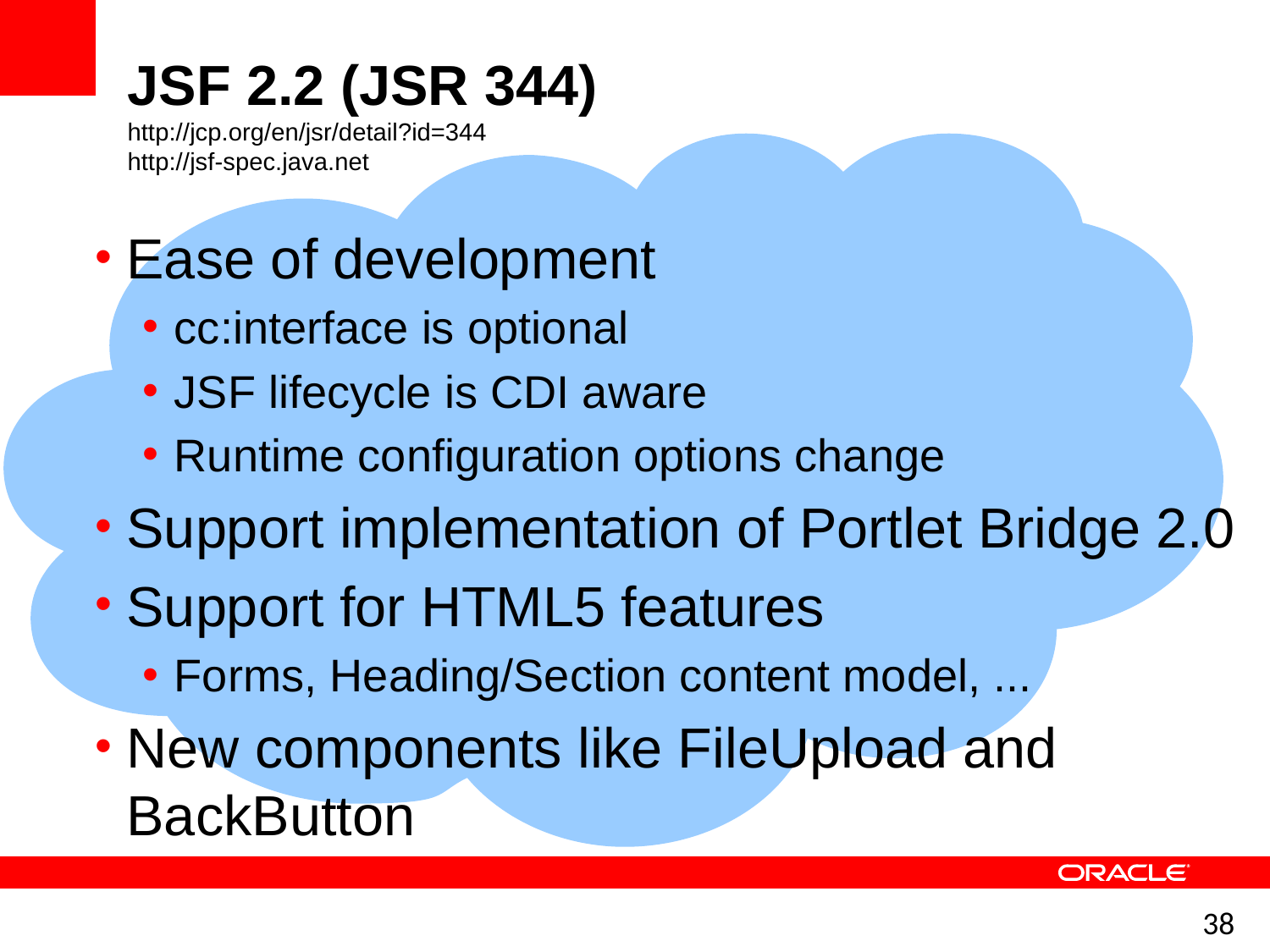

JSF 2.2 (JSR 344)
http://jcp.org/en/jsr/detail?id=344
http://jsf-spec.java.net

Ease of development
cc:interface is optional
JSF lifecycle is CDI aware
Runtime configuration options change
Support implementation of Portlet Bridge 2.0
Support for HTML5 features
Forms, Heading/Section content model, ...
New components like FileUpload and BackButton